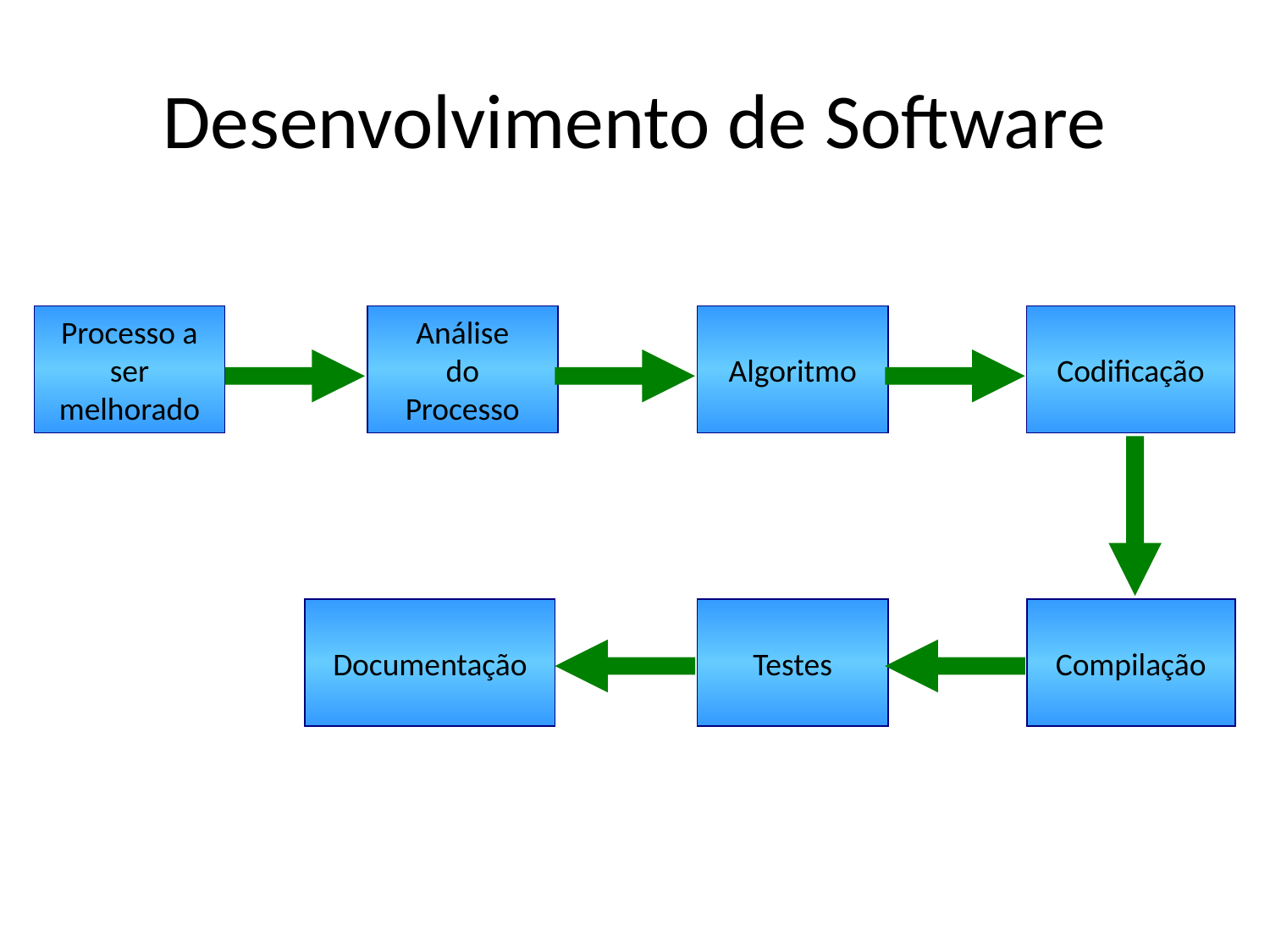

# Desenvolvimento de Software
Processo a ser melhorado
Análise
do
Processo

Algoritmo

Codificação

Documentação

Testes

Compilação